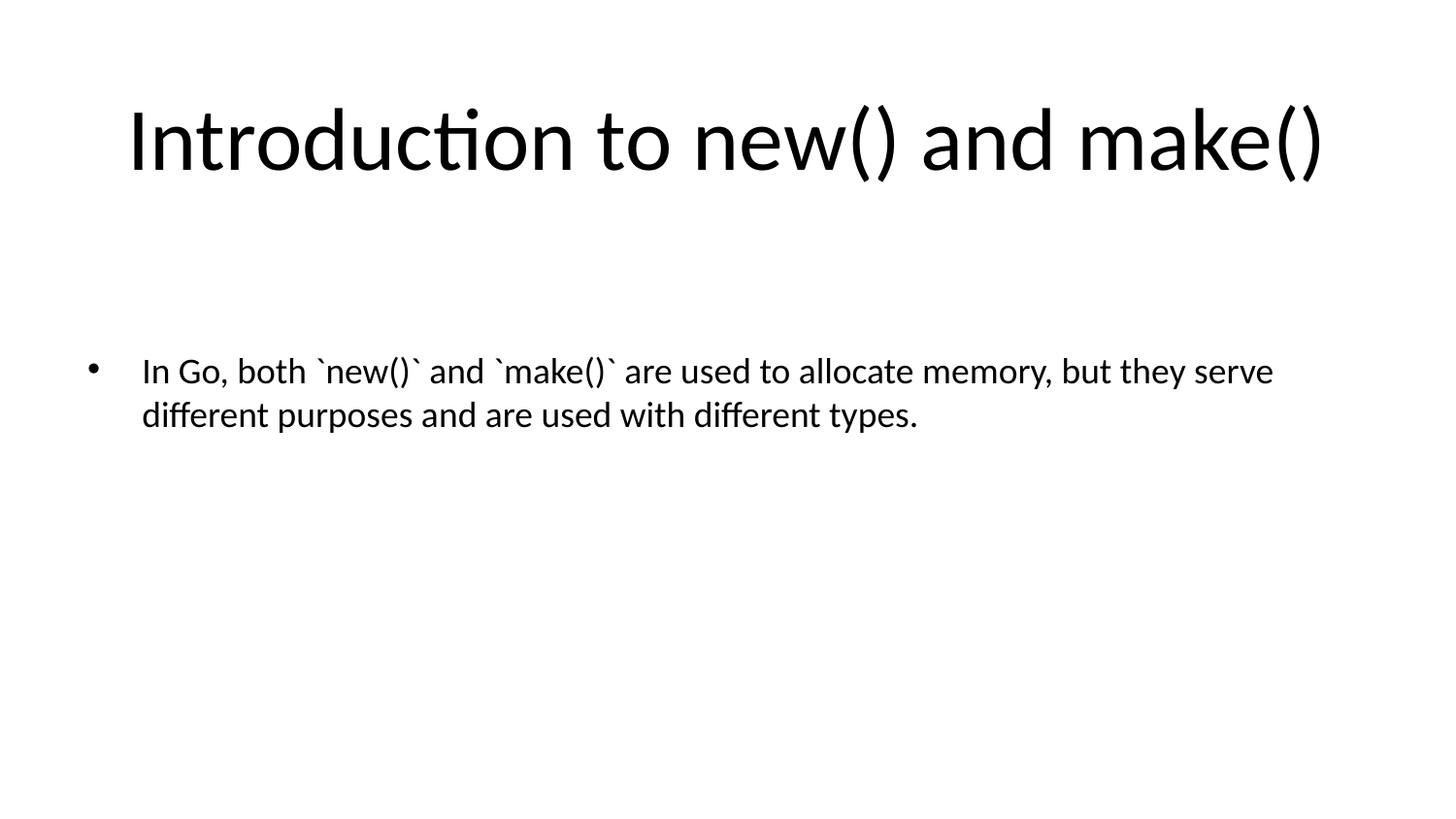

# Introduction to new() and make()

In Go, both `new()` and `make()` are used to allocate memory, but they serve different purposes and are used with different types.